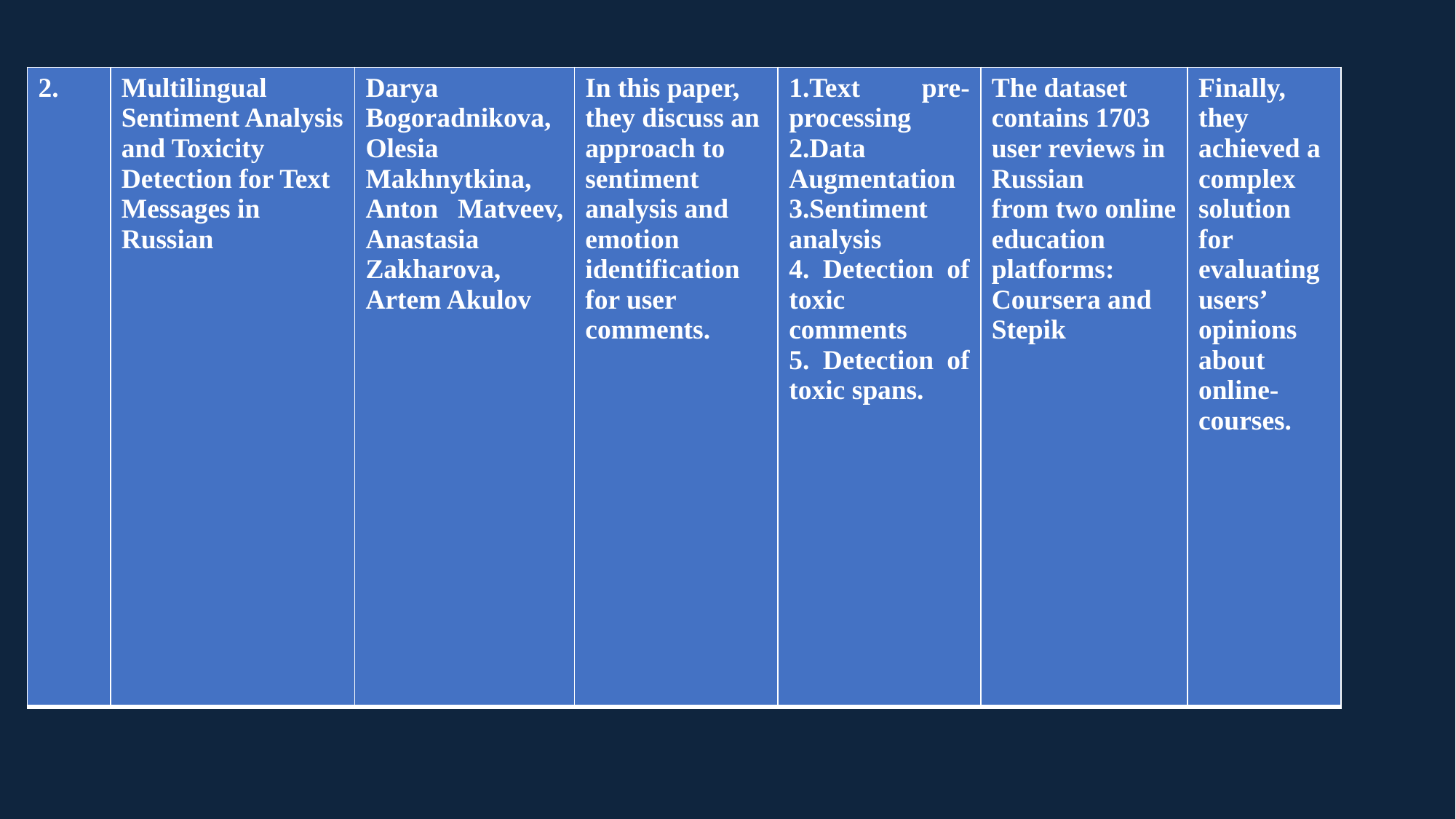

| 2. | Multilingual Sentiment Analysis and Toxicity Detection for Text Messages in Russian | Darya Bogoradnikova, Olesia Makhnytkina, Anton Matveev, Anastasia Zakharova, Artem Akulov | In this paper, they discuss an approach to sentiment analysis and emotion identification for user comments. | 1.Text pre-processing 2.Data Augmentation 3.Sentiment analysis 4. Detection of toxic comments 5. Detection of toxic spans. | The dataset contains 1703 user reviews in Russian from two online education platforms: Coursera and Stepik | Finally, they achieved a complex solution for evaluating users’ opinions about online-courses. |
| --- | --- | --- | --- | --- | --- | --- |